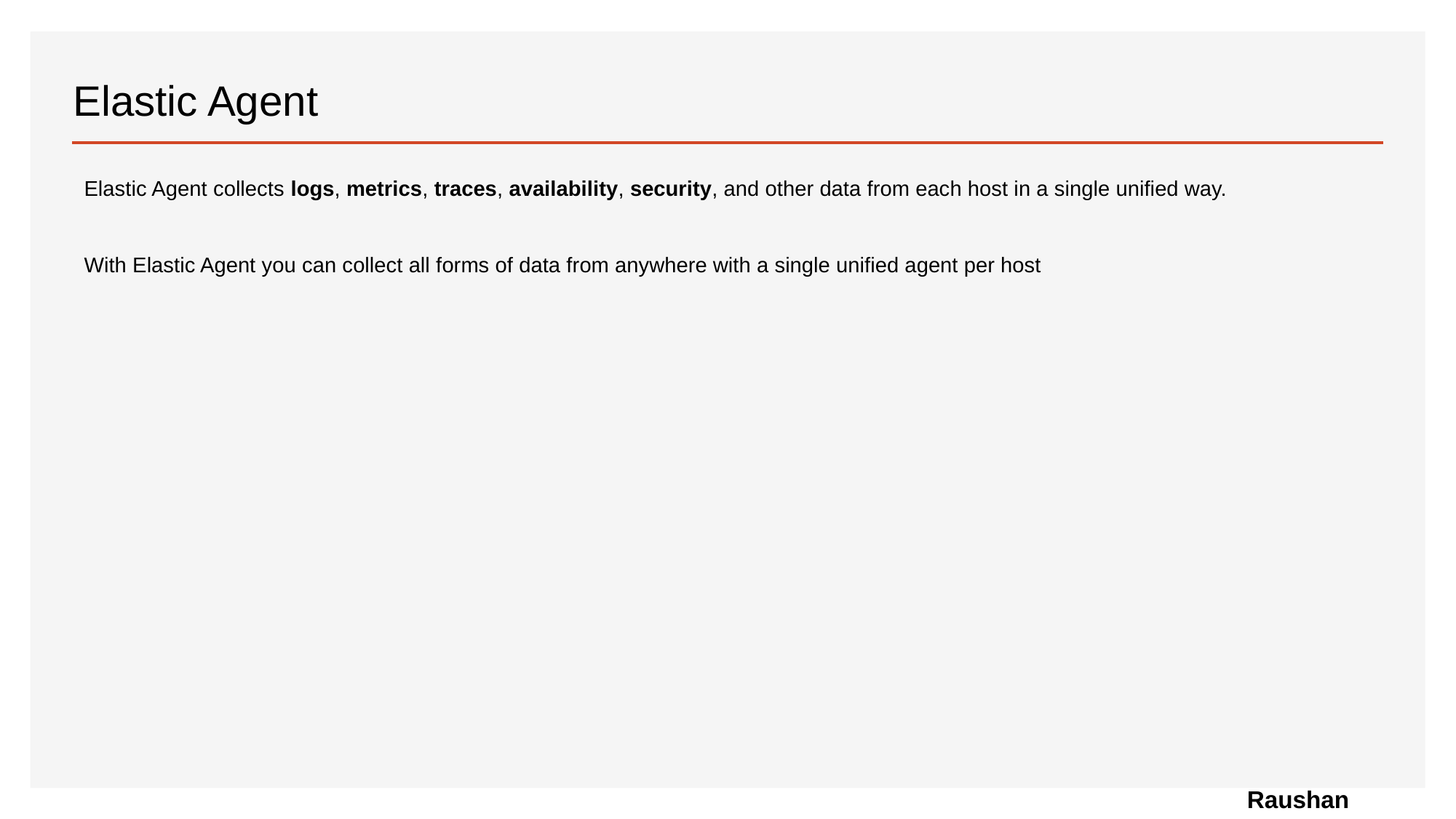

# Elastic Agent
Elastic Agent collects logs, metrics, traces, availability, security, and other data from each host in a single unified way.

With Elastic Agent you can collect all forms of data from anywhere with a single unified agent per host

Raushan Kumar